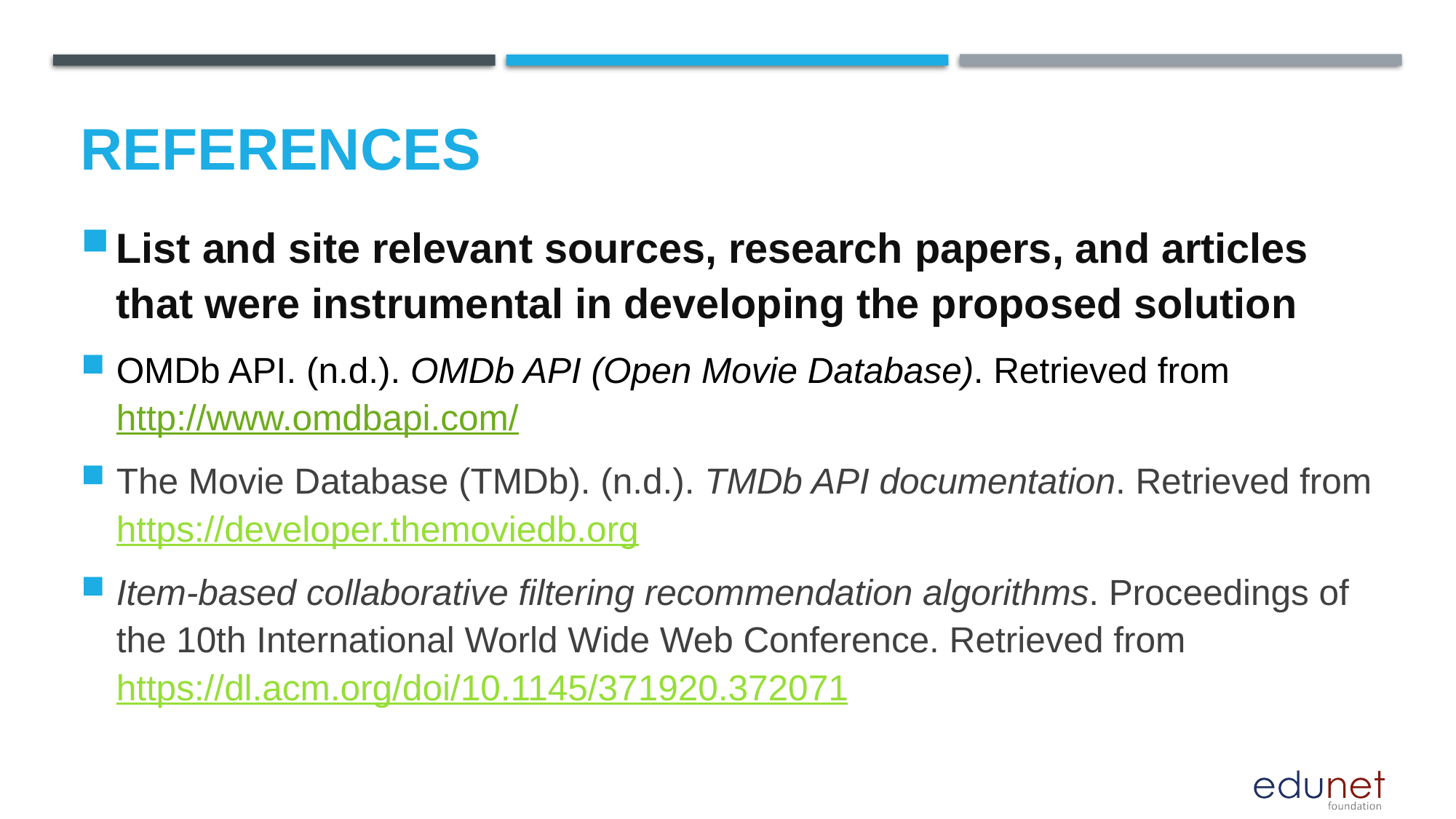

# References
List and site relevant sources, research papers, and articles that were instrumental in developing the proposed solution
OMDb API. (n.d.). OMDb API (Open Movie Database). Retrieved from http://www.omdbapi.com/
The Movie Database (TMDb). (n.d.). TMDb API documentation. Retrieved from https://developer.themoviedb.org
Item-based collaborative filtering recommendation algorithms. Proceedings of the 10th International World Wide Web Conference. Retrieved from https://dl.acm.org/doi/10.1145/371920.372071